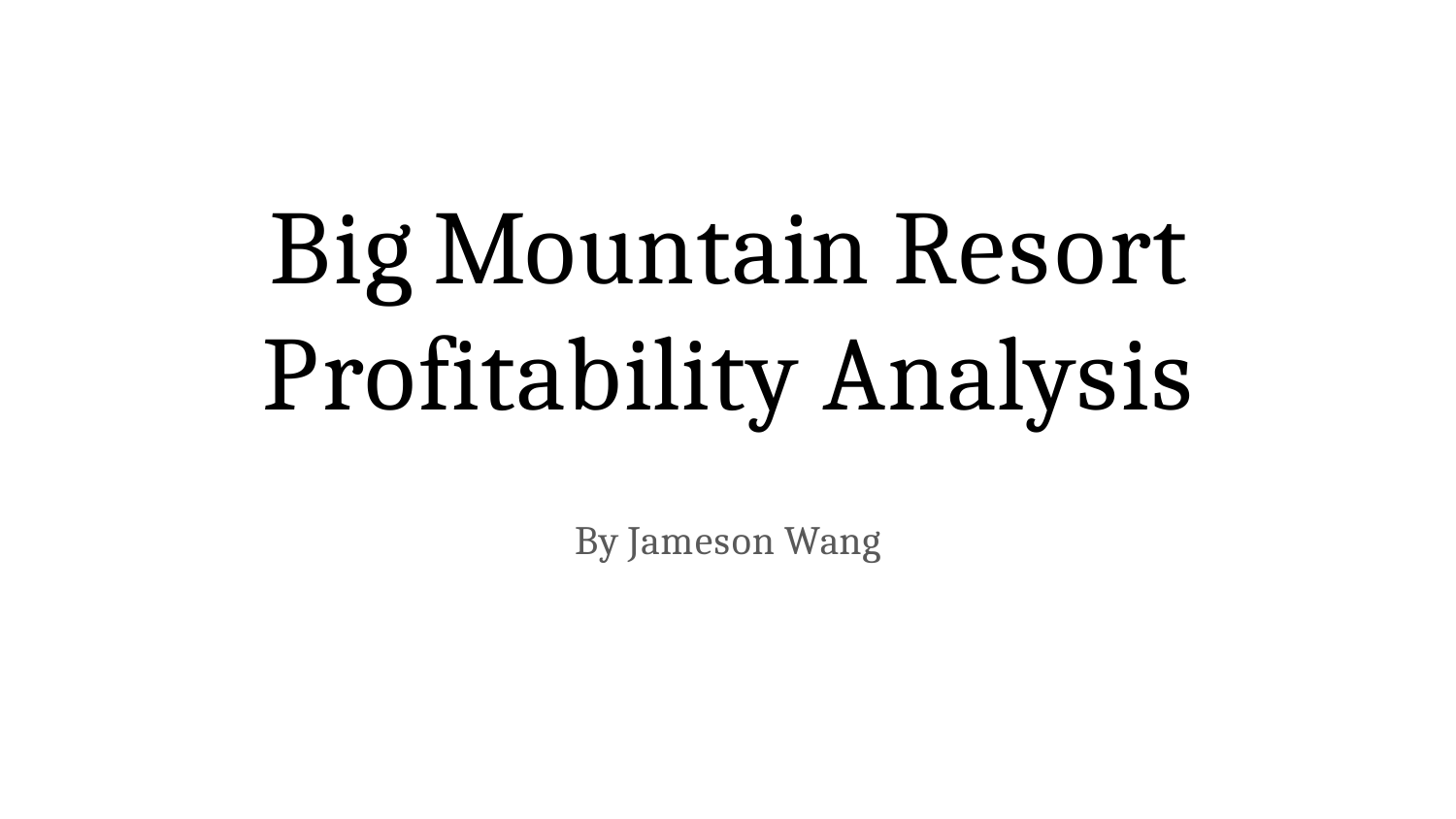

# Big Mountain Resort Profitability Analysis

By Jameson Wang